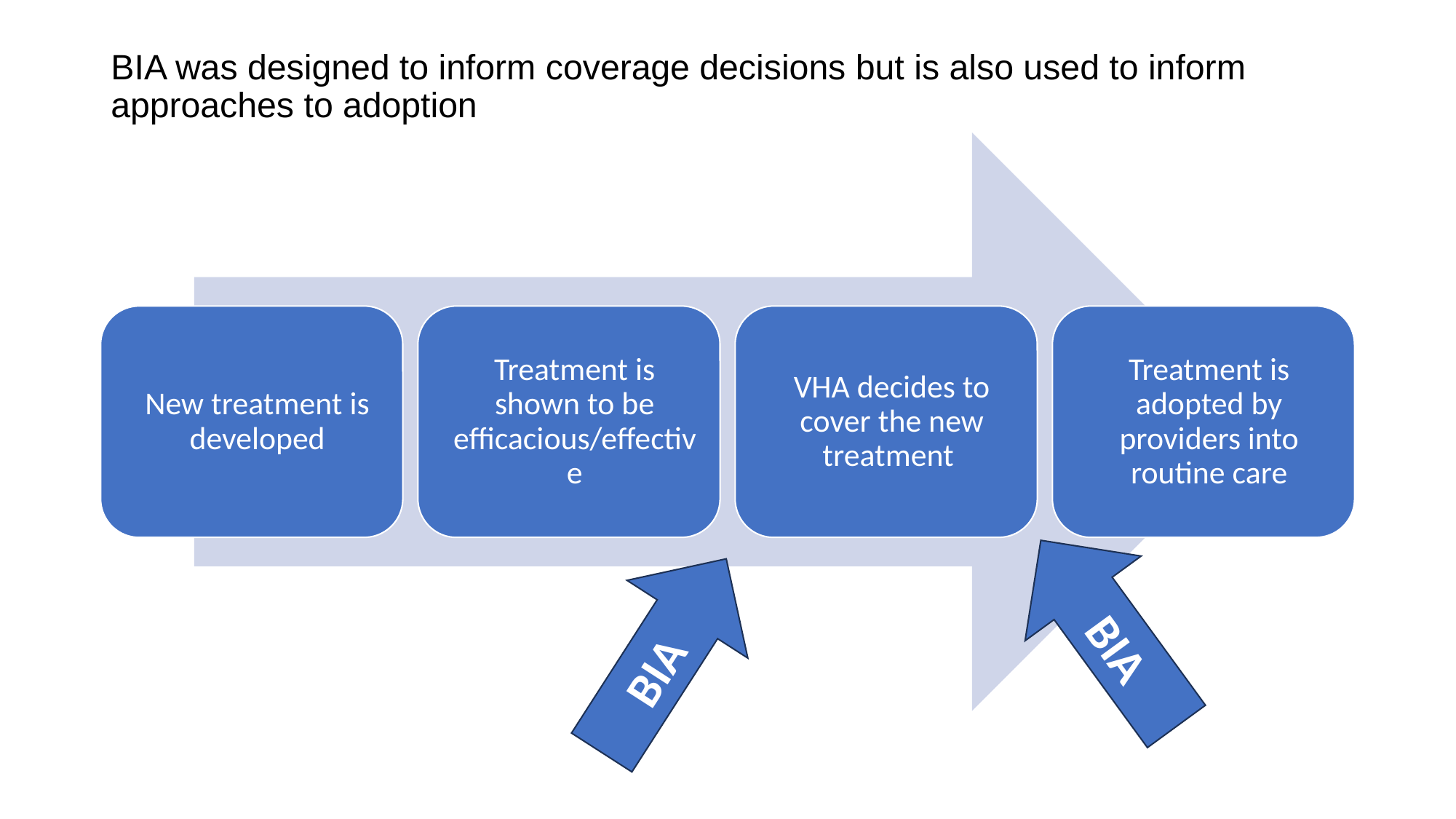

# BIA was designed to inform coverage decisions but is also used to inform approaches to adoption
New treatment is developed
Treatment is shown to be efficacious/effective
VHA decides to cover the new treatment
Treatment is adopted by providers into routine care
BIA
BIA